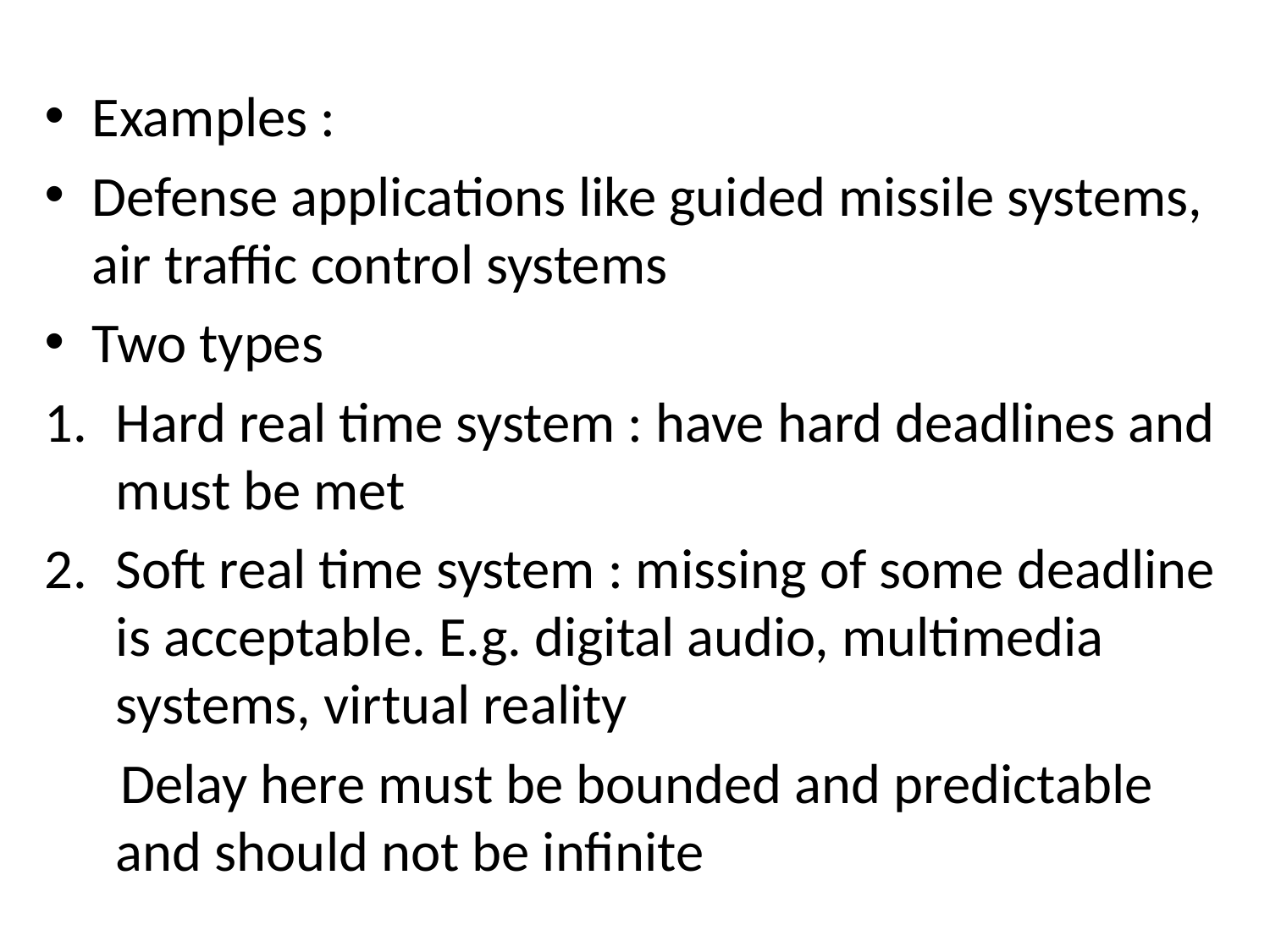

Examples :
Defense applications like guided missile systems, air traffic control systems
Two types
Hard real time system : have hard deadlines and must be met
Soft real time system : missing of some deadline is acceptable. E.g. digital audio, multimedia systems, virtual reality
      Delay here must be bounded and predictable and should not be infinite